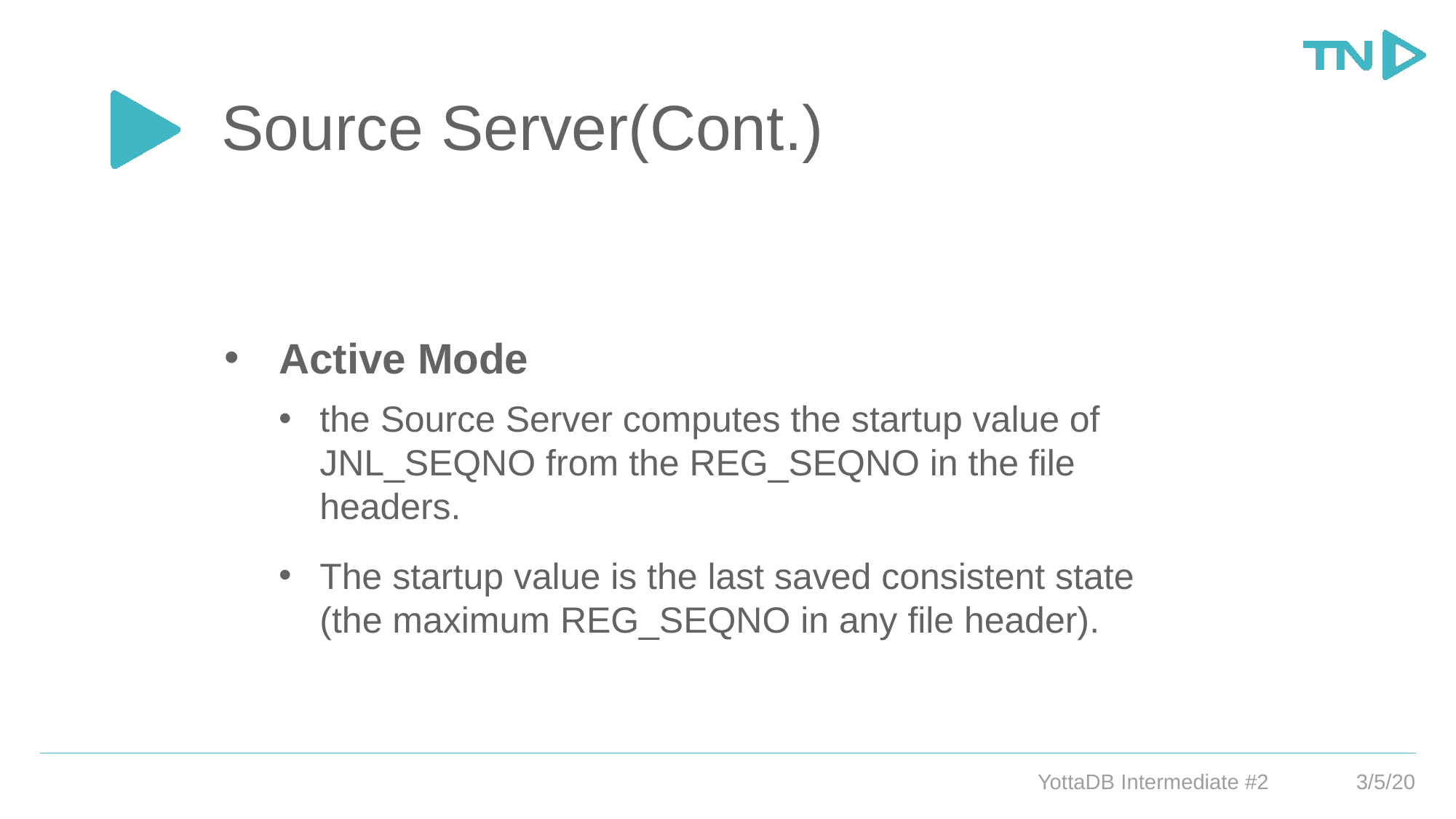

# Source Server(Cont.)

Active Mode
the Source Server computes the startup value of JNL_SEQNO from the REG_SEQNO in the file headers.
The startup value is the last saved consistent state (the maximum REG_SEQNO in any file header).
YottaDB Intermediate #2
3/5/20